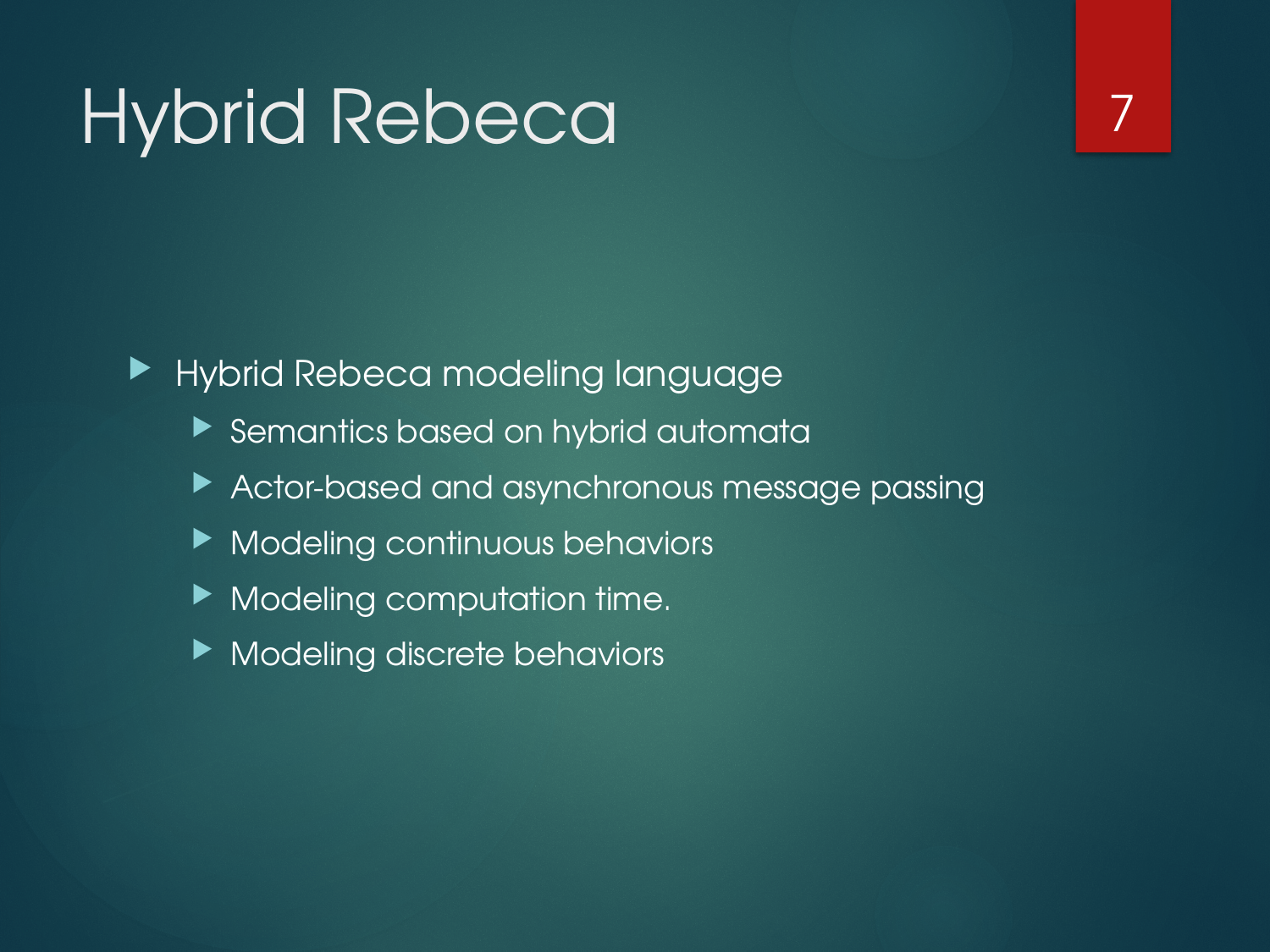

7
# Hybrid Rebeca

Hybrid Rebeca modeling language
Semantics based on hybrid automata
Actor-based and asynchronous message passing
Modeling continuous behaviors
Modeling computation time.
Modeling discrete behaviors